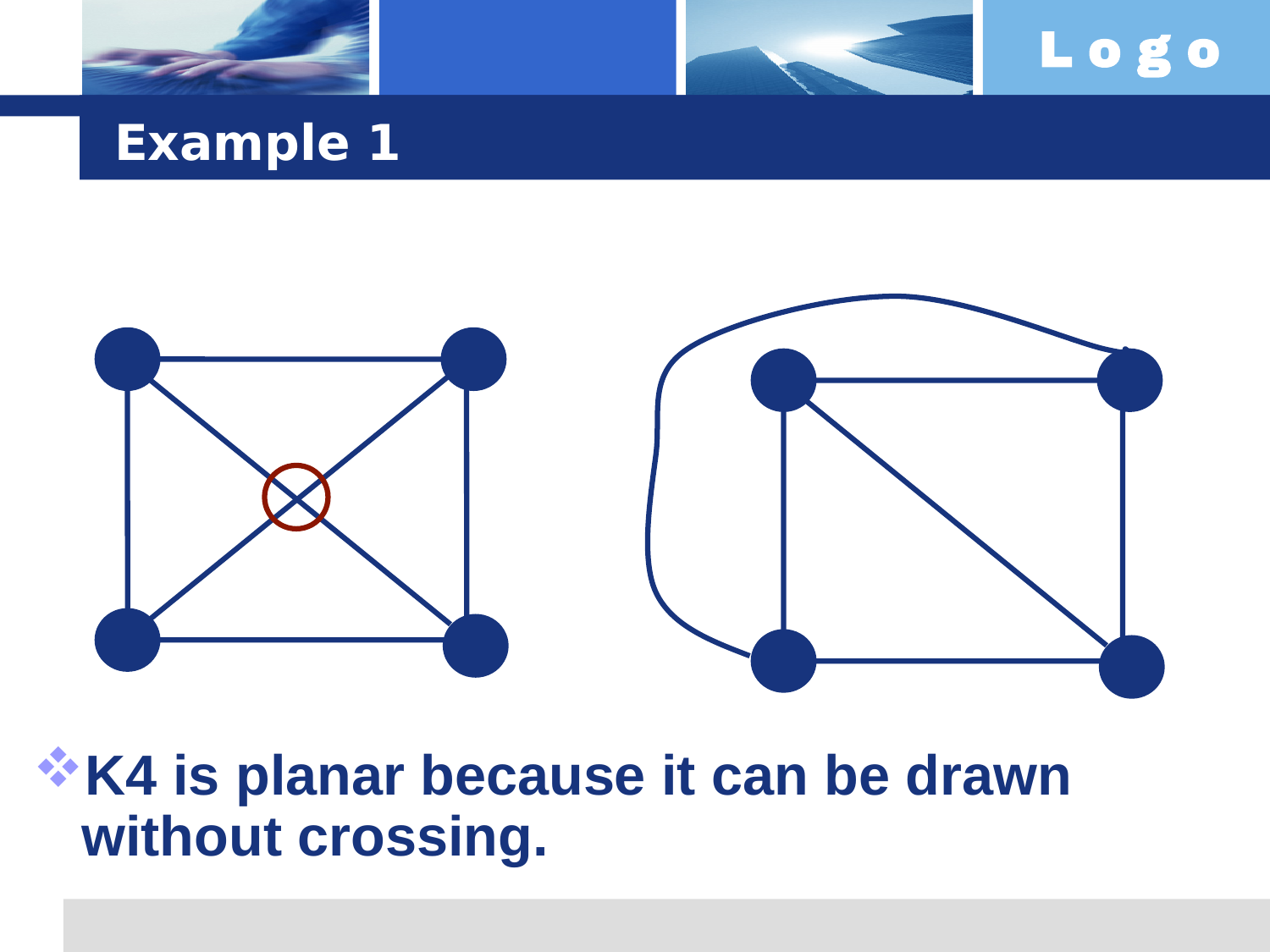

# Example 1

K4 is planar because it can be drawn without crossing.